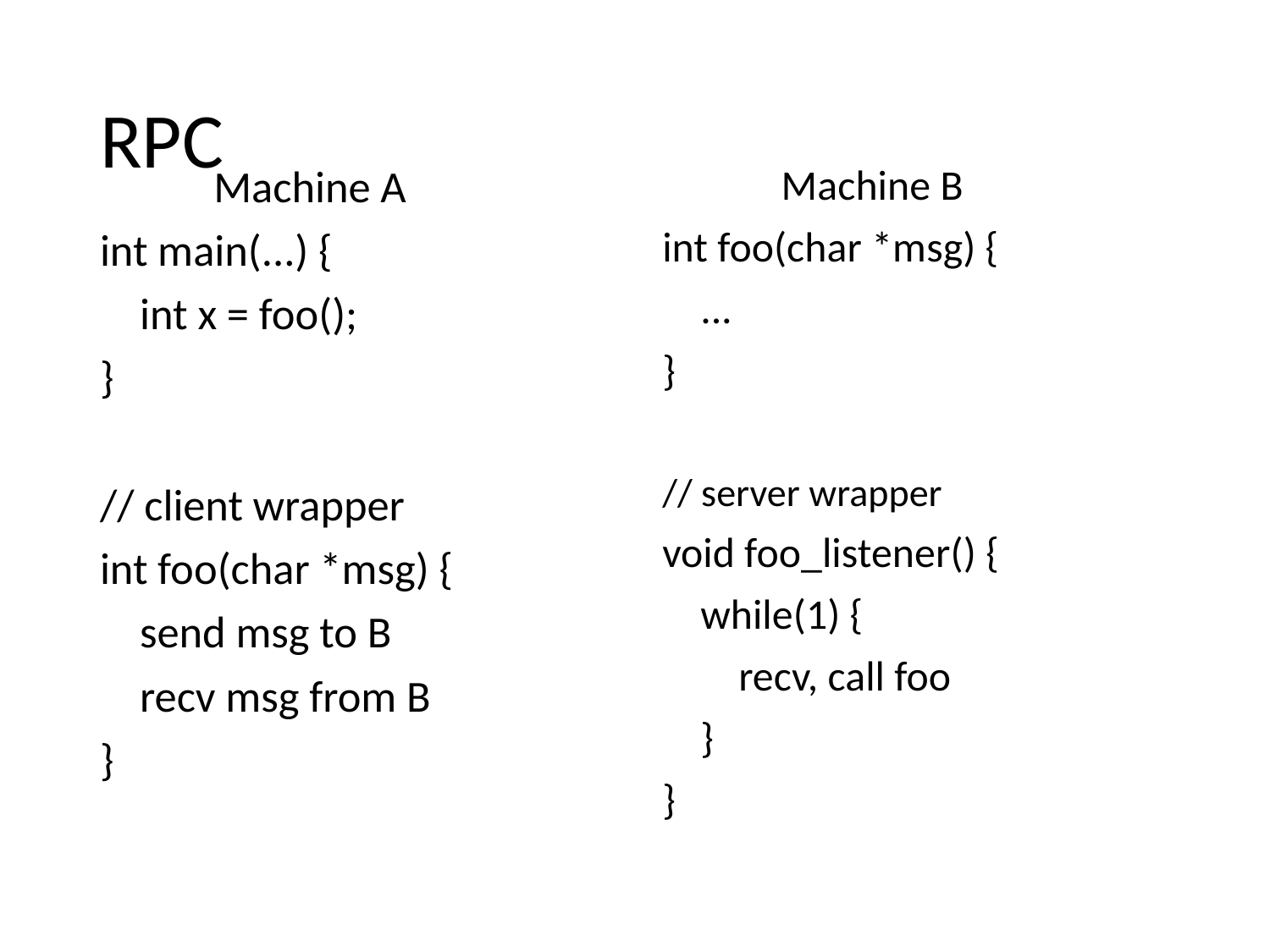

# RPC
Machine A
int main(...) {
    int x = foo();
}

// client wrapper
int foo(char *msg) {
    send msg to B
    recv msg from B
}
Machine B
int foo(char *msg) {
    ...
}

// server wrapper
void foo_listener() {
    while(1) {
        recv, call foo
    }
}